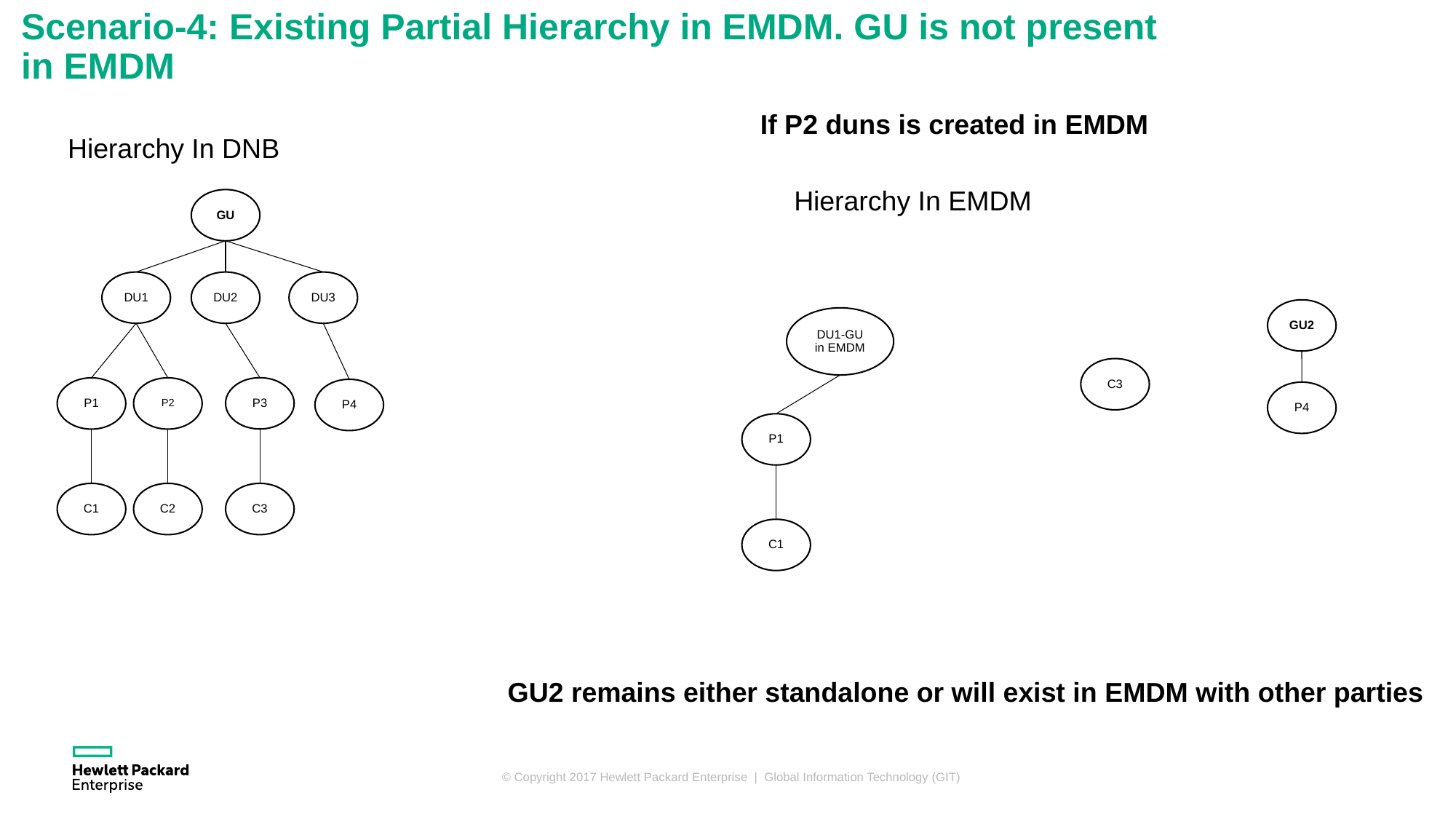

# Scenario-4: Existing Partial Hierarchy in EMDM. GU is not present in EMDM
If P2 duns is created in EMDM
Hierarchy In DNB
Hierarchy In EMDM
GU
DU1
DU2
DU3
GU2
DU1-GU in EMDM
C3
P3
P1
P2
P4
P4
P1
C1
C2
C3
C1
GU2 remains either standalone or will exist in EMDM with other parties